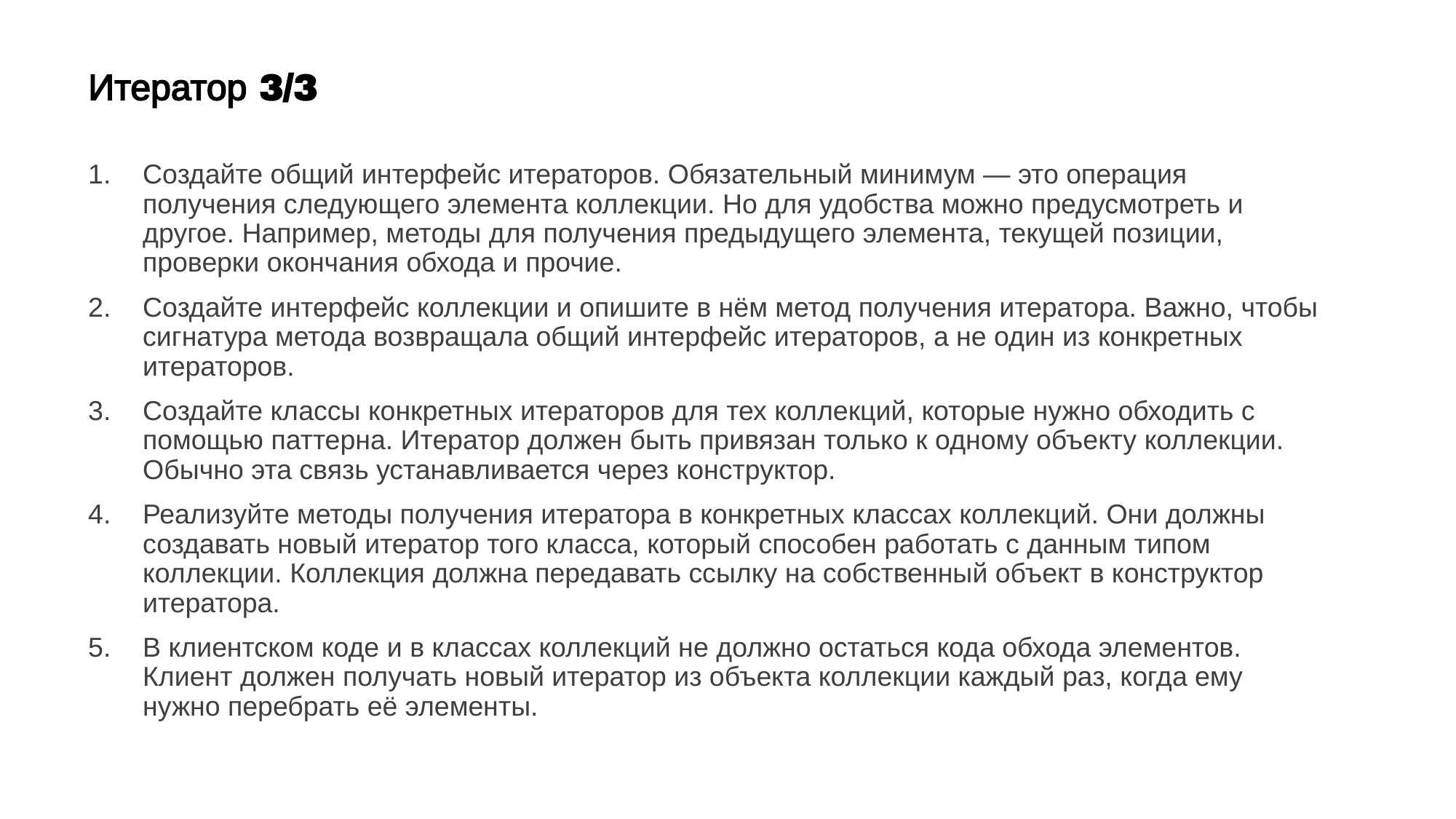

# Итератор 3/3
Создайте общий интерфейс итераторов. Обязательный минимум — это операция получения следующего элемента коллекции. Но для удобства можно предусмотреть и другое. Например, методы для получения предыдущего элемента, текущей позиции, проверки окончания обхода и прочие.
Создайте интерфейс коллекции и опишите в нём метод получения итератора. Важно, чтобы сигнатура метода возвращала общий интерфейс итераторов, а не один из конкретных итераторов.
Создайте классы конкретных итераторов для тех коллекций, которые нужно обходить с помощью паттерна. Итератор должен быть привязан только к одному объекту коллекции. Обычно эта связь устанавливается через конструктор.
Реализуйте методы получения итератора в конкретных классах коллекций. Они должны создавать новый итератор того класса, который способен работать с данным типом коллекции. Коллекция должна передавать ссылку на собственный объект в конструктор итератора.
В клиентском коде и в классах коллекций не должно остаться кода обхода элементов. Клиент должен получать новый итератор из объекта коллекции каждый раз, когда ему нужно перебрать её элементы.